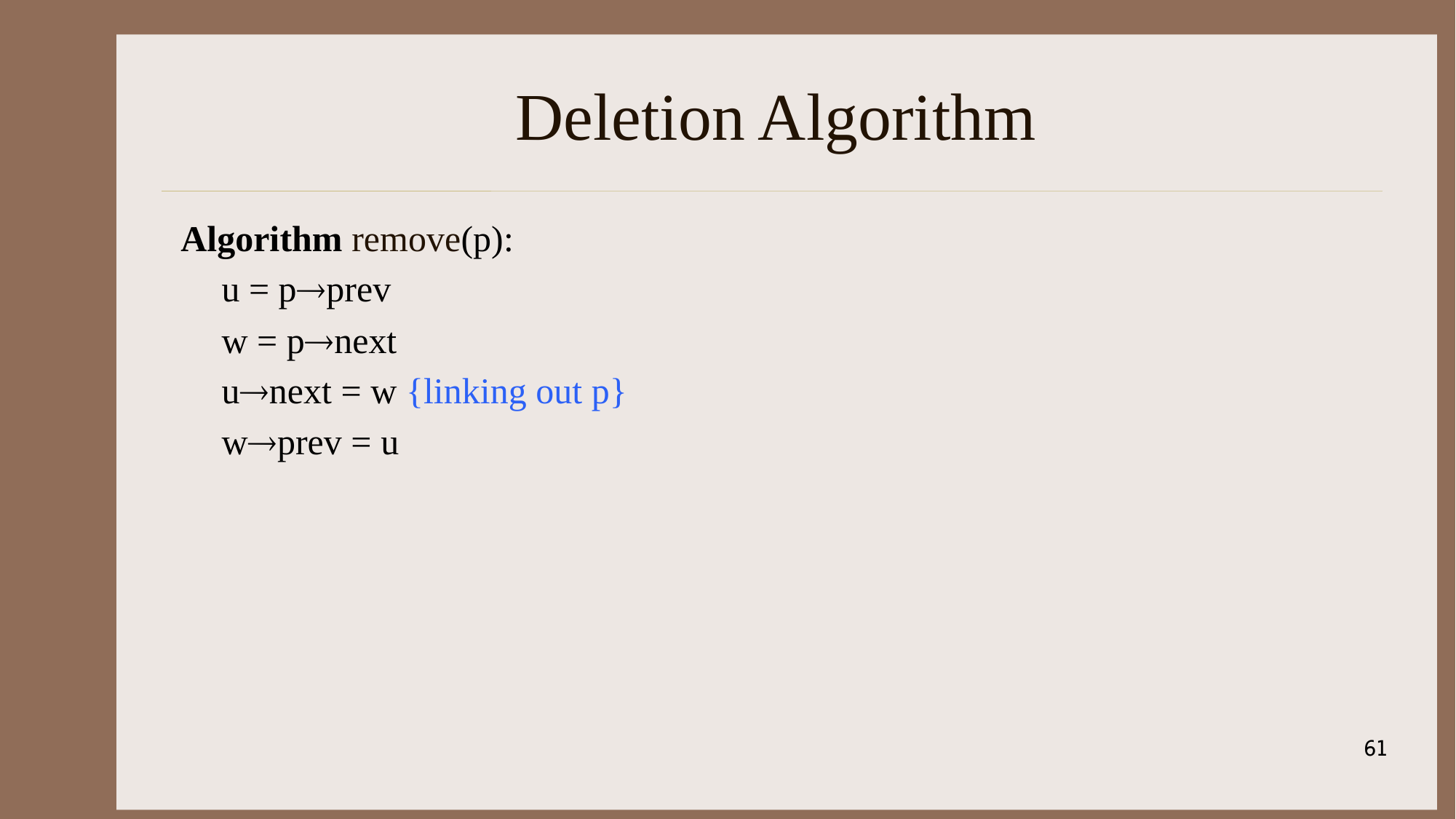

# Deletion Algorithm
Algorithm remove(p):
	u = p→prev
	w = p→next
	u→next = w {linking out p}
	w→prev = u

61